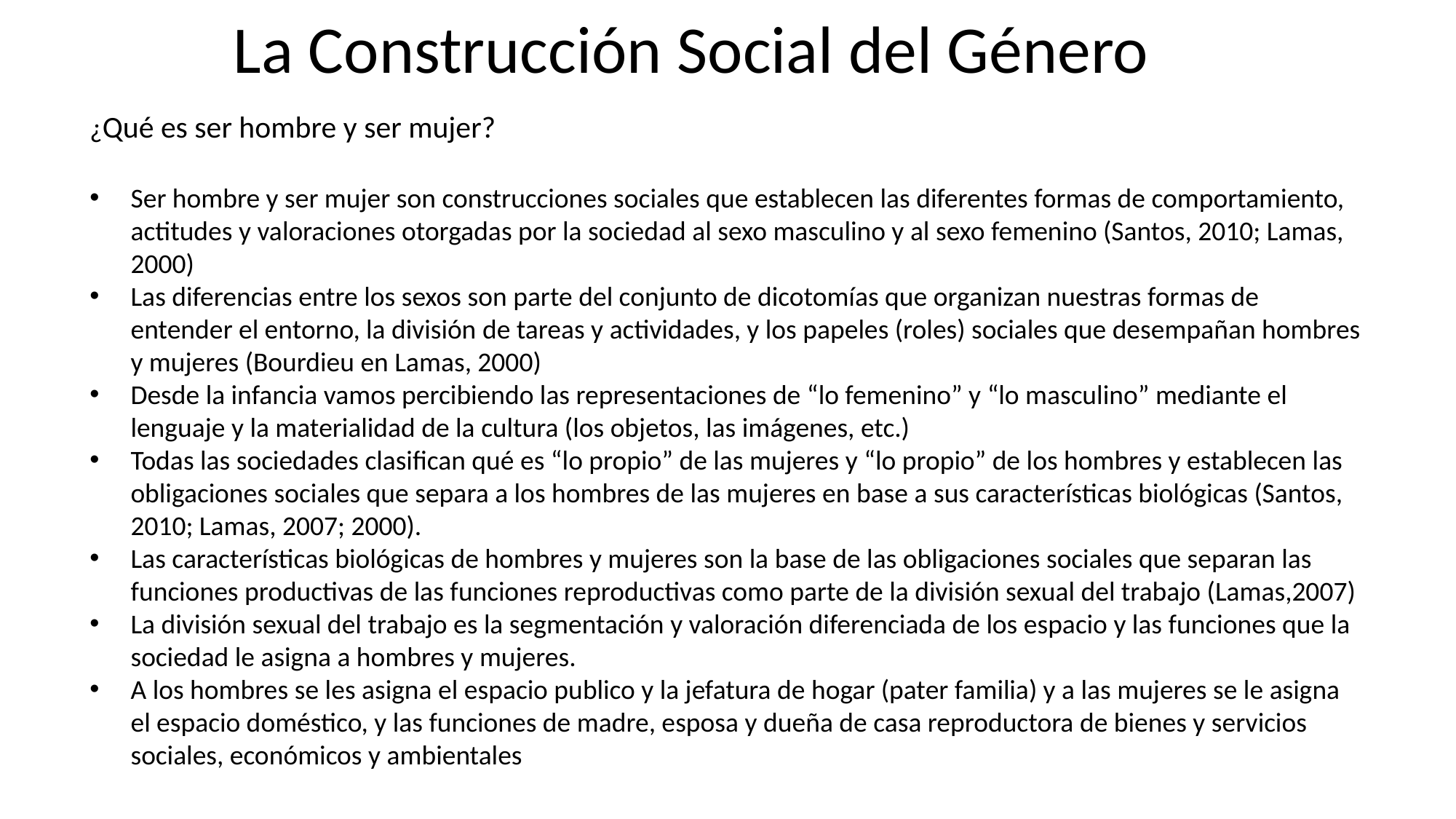

La Construcción Social del Género
¿Qué es ser hombre y ser mujer?

Ser hombre y ser mujer son construcciones sociales que establecen las diferentes formas de comportamiento, actitudes y valoraciones otorgadas por la sociedad al sexo masculino y al sexo femenino (Santos, 2010; Lamas, 2000)
Las diferencias entre los sexos son parte del conjunto de dicotomías que organizan nuestras formas de entender el entorno, la división de tareas y actividades, y los papeles (roles) sociales que desempañan hombres y mujeres (Bourdieu en Lamas, 2000)
Desde la infancia vamos percibiendo las representaciones de “lo femenino” y “lo masculino” mediante el lenguaje y la materialidad de la cultura (los objetos, las imágenes, etc.)
Todas las sociedades clasifican qué es “lo propio” de las mujeres y “lo propio” de los hombres y establecen las obligaciones sociales que separa a los hombres de las mujeres en base a sus características biológicas (Santos, 2010; Lamas, 2007; 2000).
Las características biológicas de hombres y mujeres son la base de las obligaciones sociales que separan las funciones productivas de las funciones reproductivas como parte de la división sexual del trabajo (Lamas,2007)
La división sexual del trabajo es la segmentación y valoración diferenciada de los espacio y las funciones que la sociedad le asigna a hombres y mujeres.
A los hombres se les asigna el espacio publico y la jefatura de hogar (pater familia) y a las mujeres se le asigna el espacio doméstico, y las funciones de madre, esposa y dueña de casa reproductora de bienes y servicios sociales, económicos y ambientales